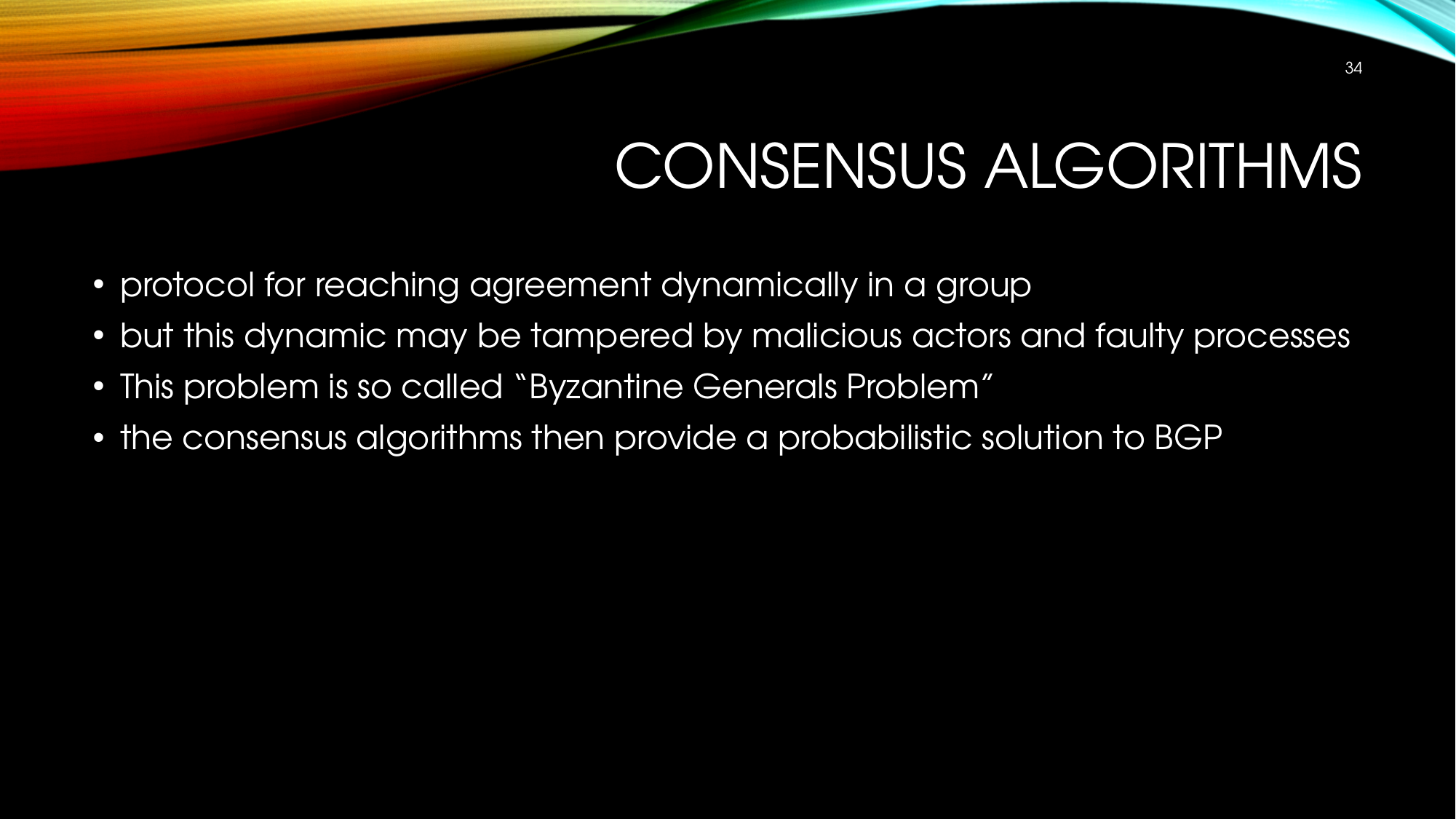

34
# Consensus algorithms
protocol for reaching agreement dynamically in a group
but this dynamic may be tampered by malicious actors and faulty processes
This problem is so called “Byzantine Generals Problem”
the consensus algorithms then provide a probabilistic solution to BGP